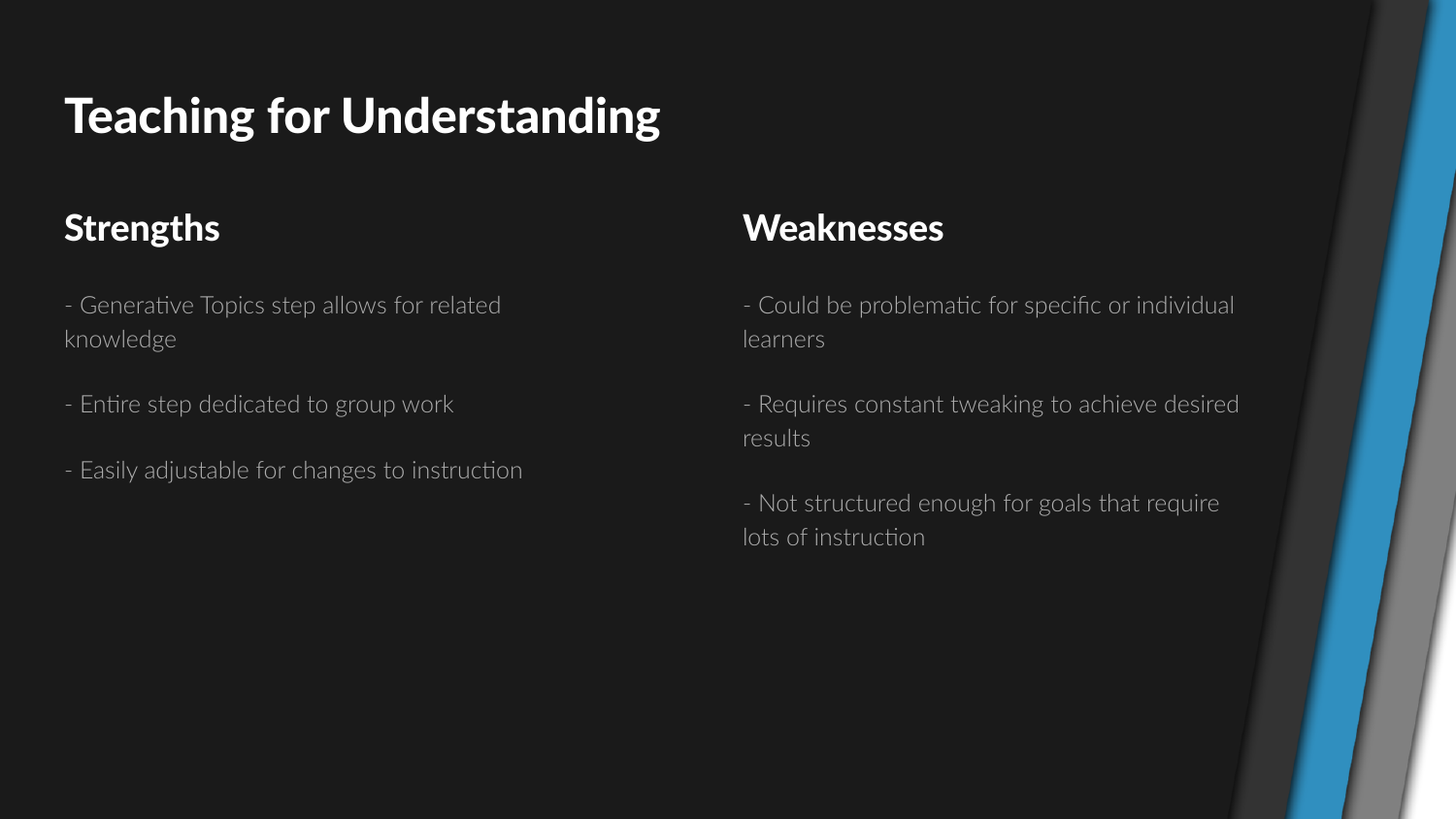

# Teaching for Understanding
Strengths
Weaknesses
- Generative Topics step allows for related knowledge
- Entire step dedicated to group work
- Easily adjustable for changes to instruction
- Could be problematic for specific or individual learners
- Requires constant tweaking to achieve desired results
- Not structured enough for goals that require lots of instruction